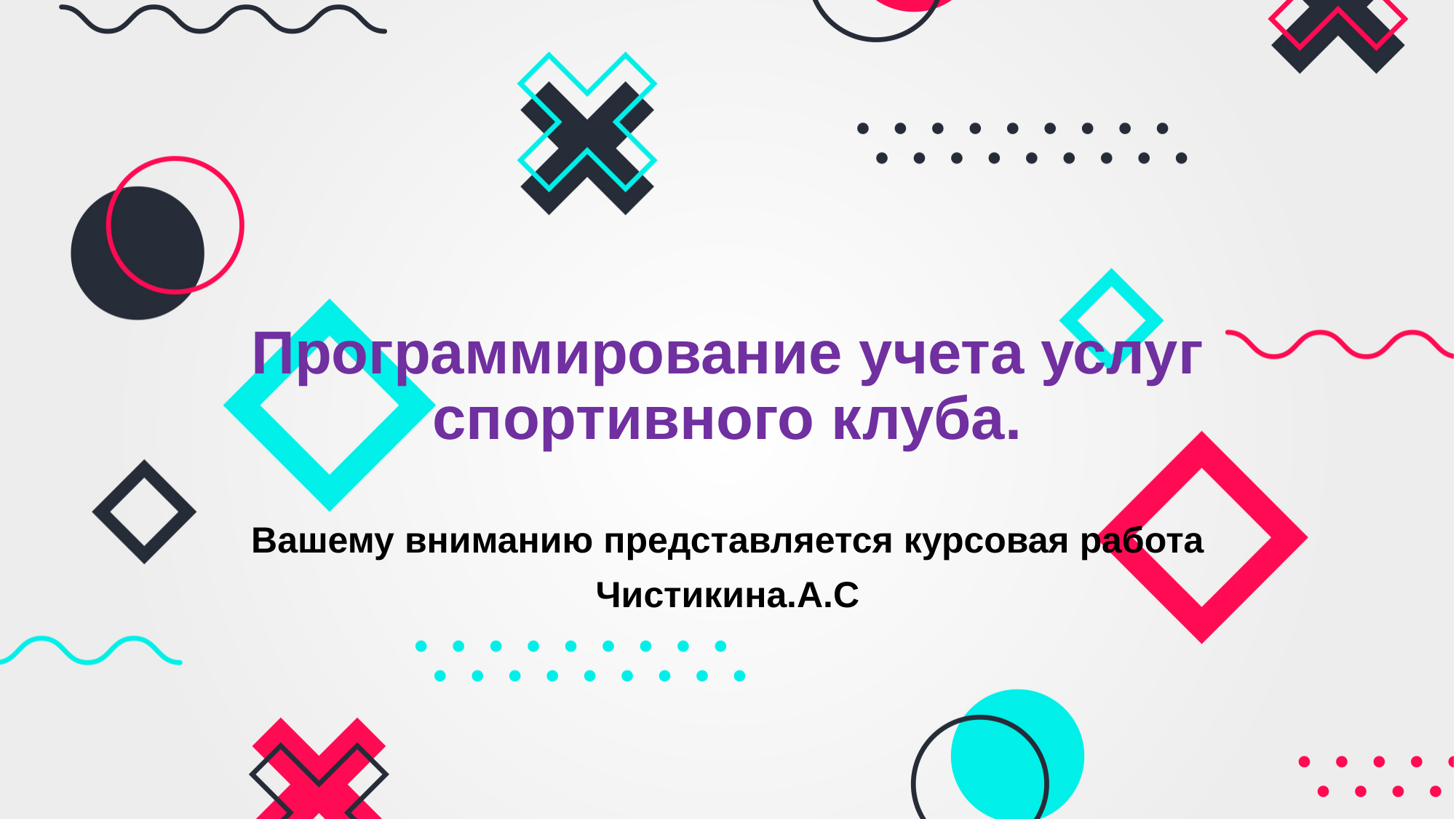

# Программирование учета услуг спортивного клуба.
Вашему вниманию представляется курсовая работа
Чистикина.А.С